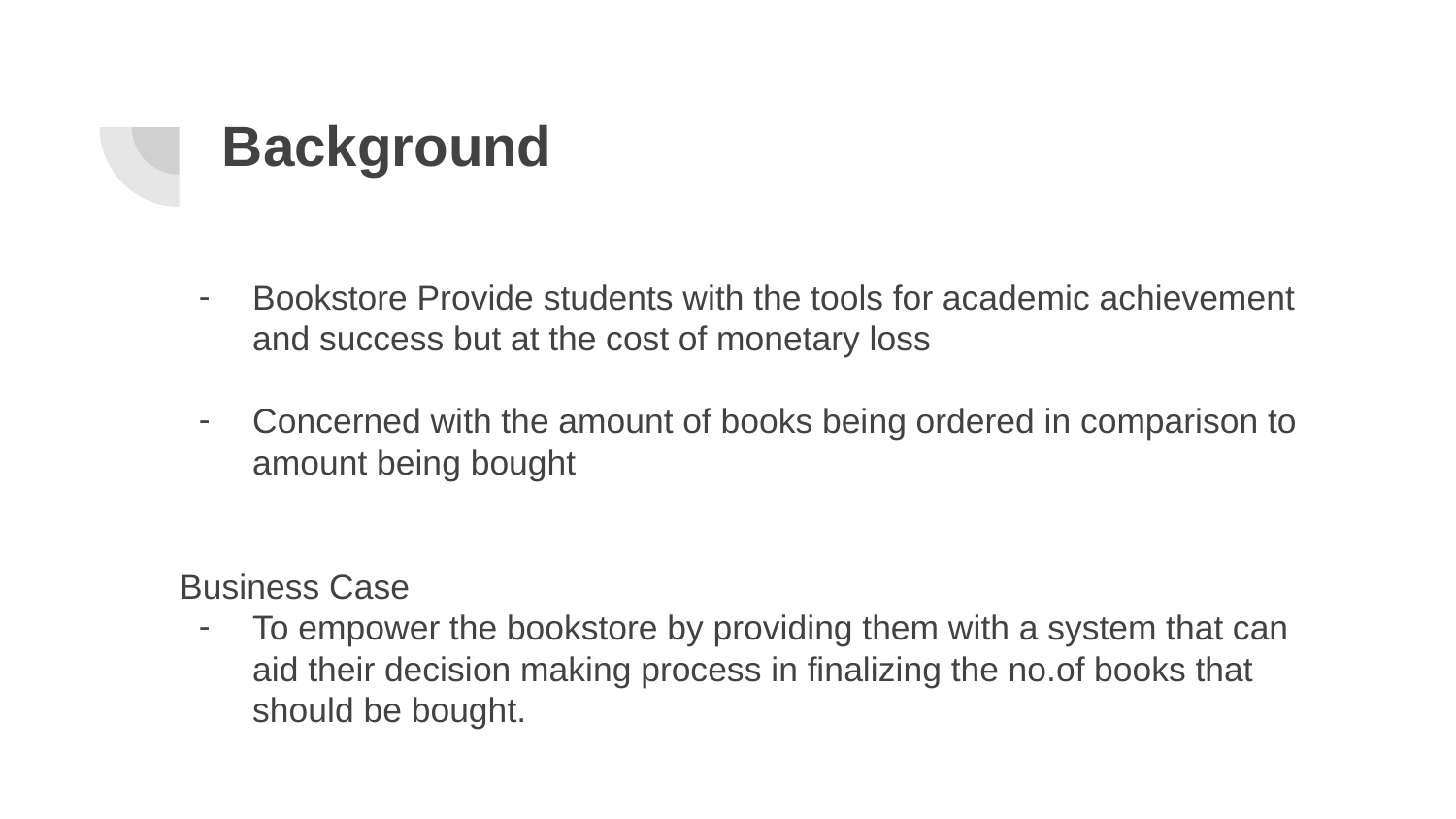

# Background

Bookstore Provide students with the tools for academic achievement and success but at the cost of monetary loss

Concerned with the amount of books being ordered in comparison to amount being bought

Business Case
To empower the bookstore by providing them with a system that can aid their decision making process in finalizing the no.of books that should be bought.